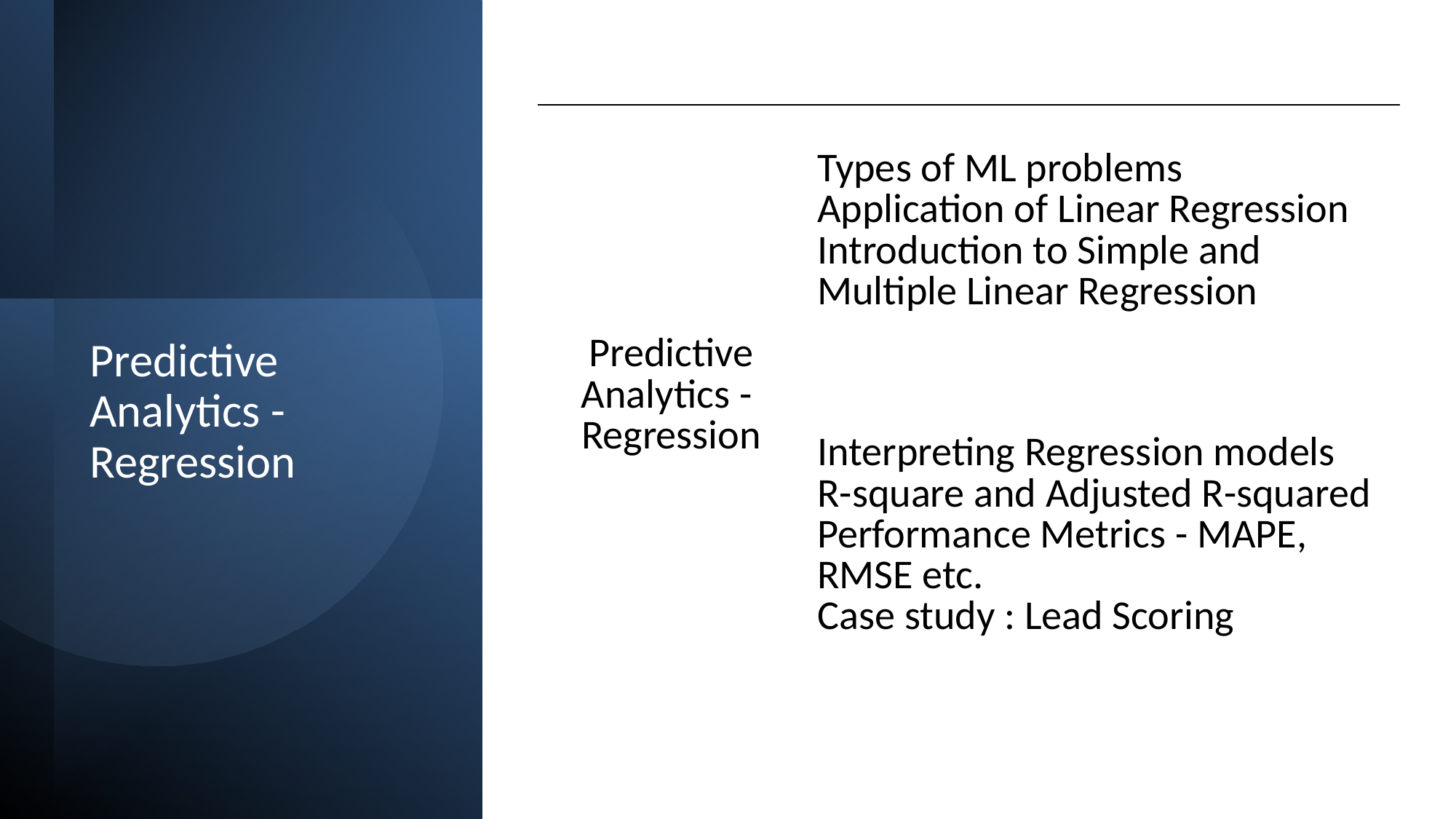

| Predictive Analytics - Regression | Types of ML problems Application of Linear Regression Introduction to Simple and Multiple Linear Regression |
| --- | --- |
|  | Interpreting Regression models R-square and Adjusted R-squared Performance Metrics - MAPE, RMSE etc. Case study : Lead Scoring |

# Predictive Analytics -  Regression